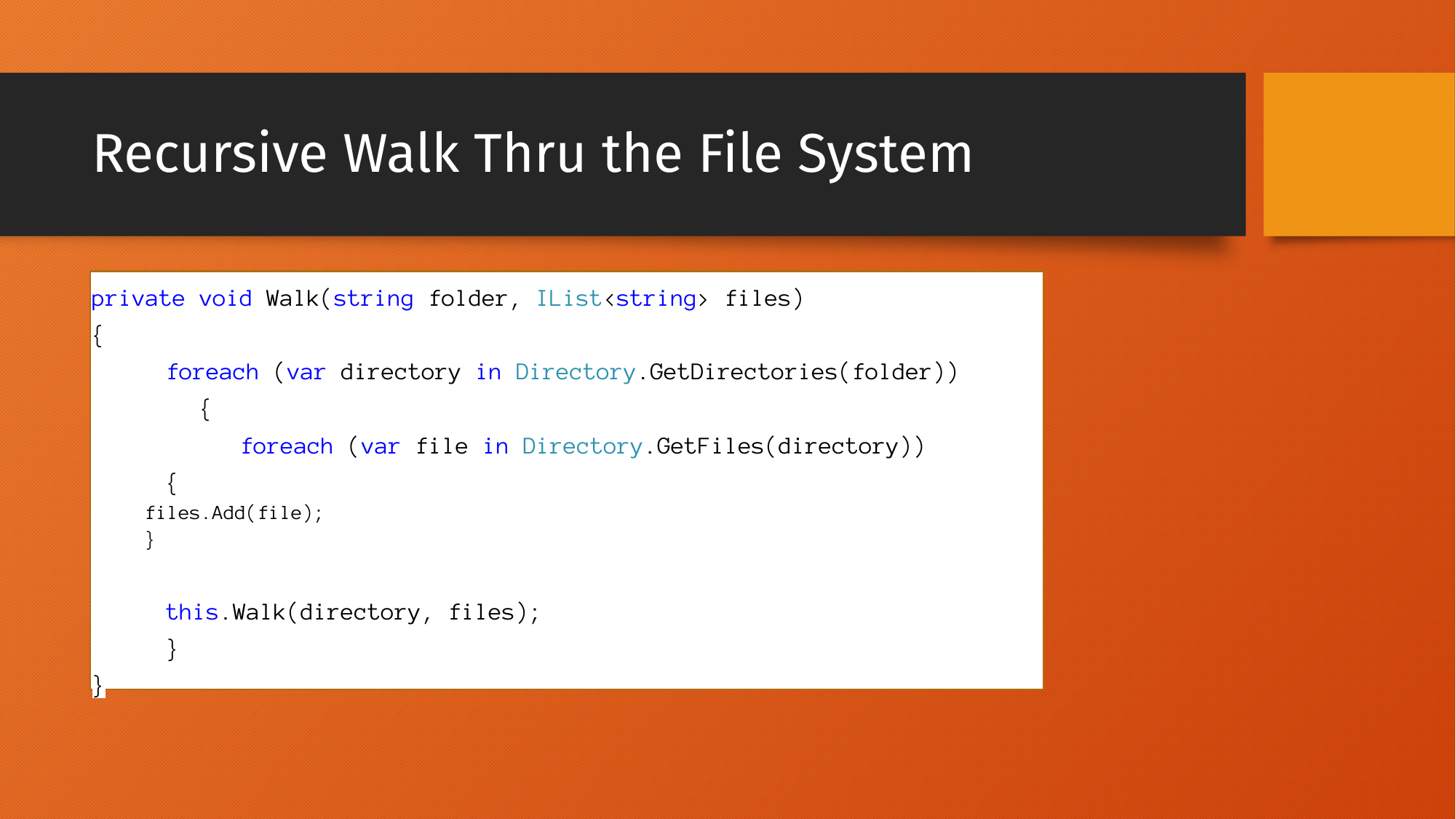

# Recursive Walk Thru the File System

private void Walk(string folder, IList<string> files)
{
	foreach (var directory in Directory.GetDirectories(folder))
        {
         	foreach (var file in Directory.GetFiles(directory))
		{
			files.Add(file);
		}

		this.Walk(directory, files);
	}
}